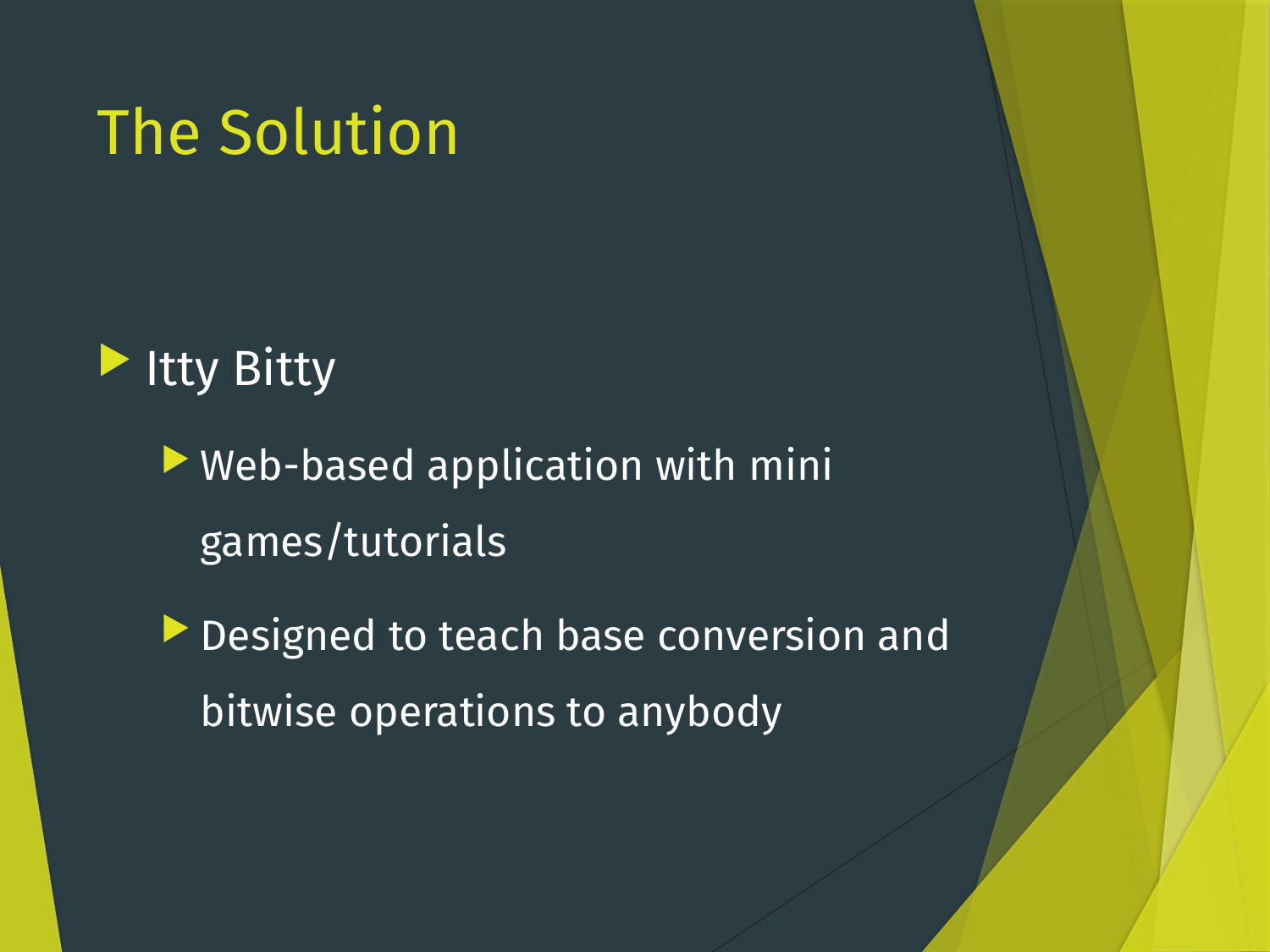

# The Solution
Itty Bitty
Web-based application with mini games/tutorials
Designed to teach base conversion and bitwise operations to anybody